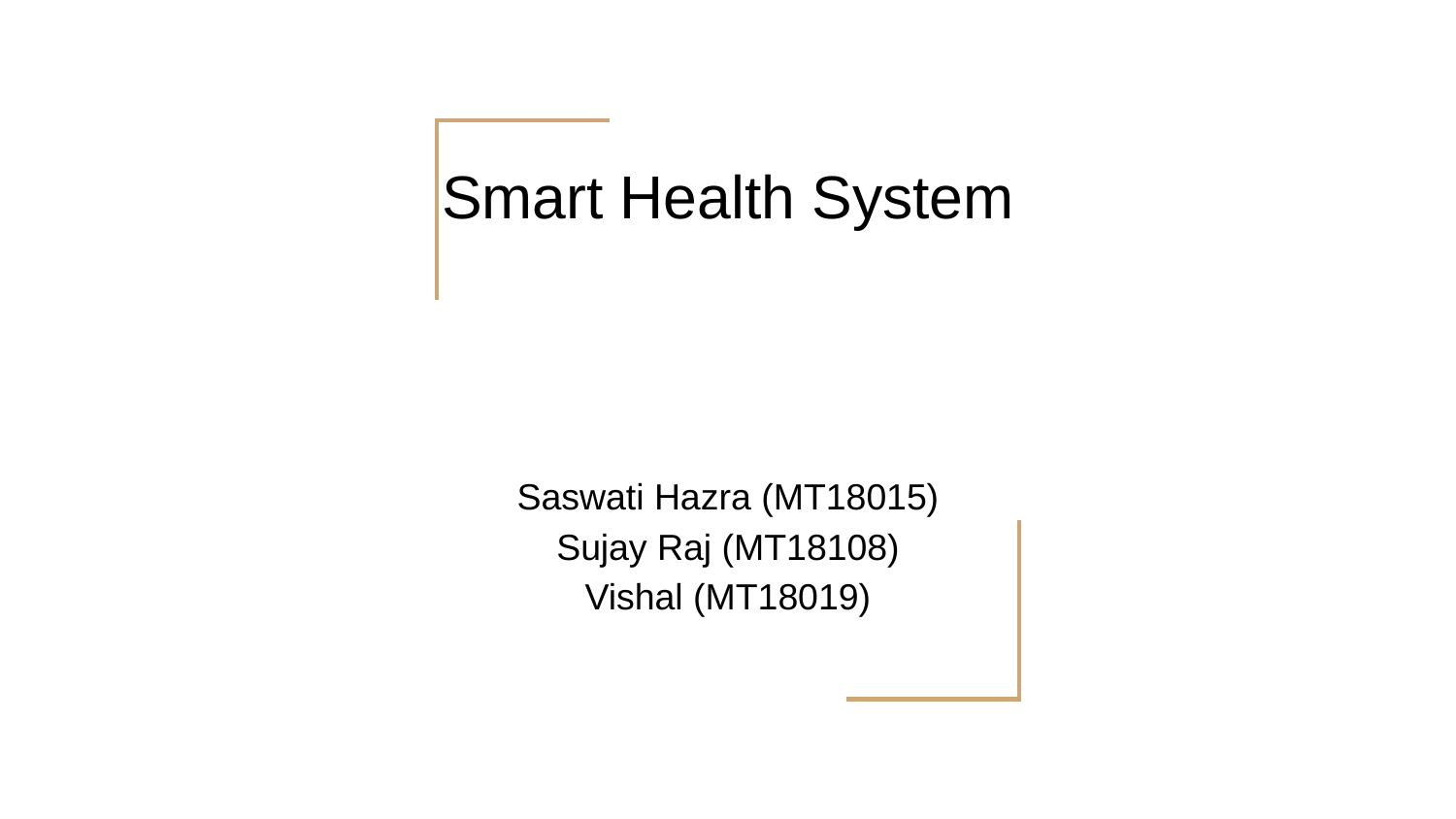

Smart Health System
Saswati Hazra (MT18015)
Sujay Raj (MT18108)
Vishal (MT18019)